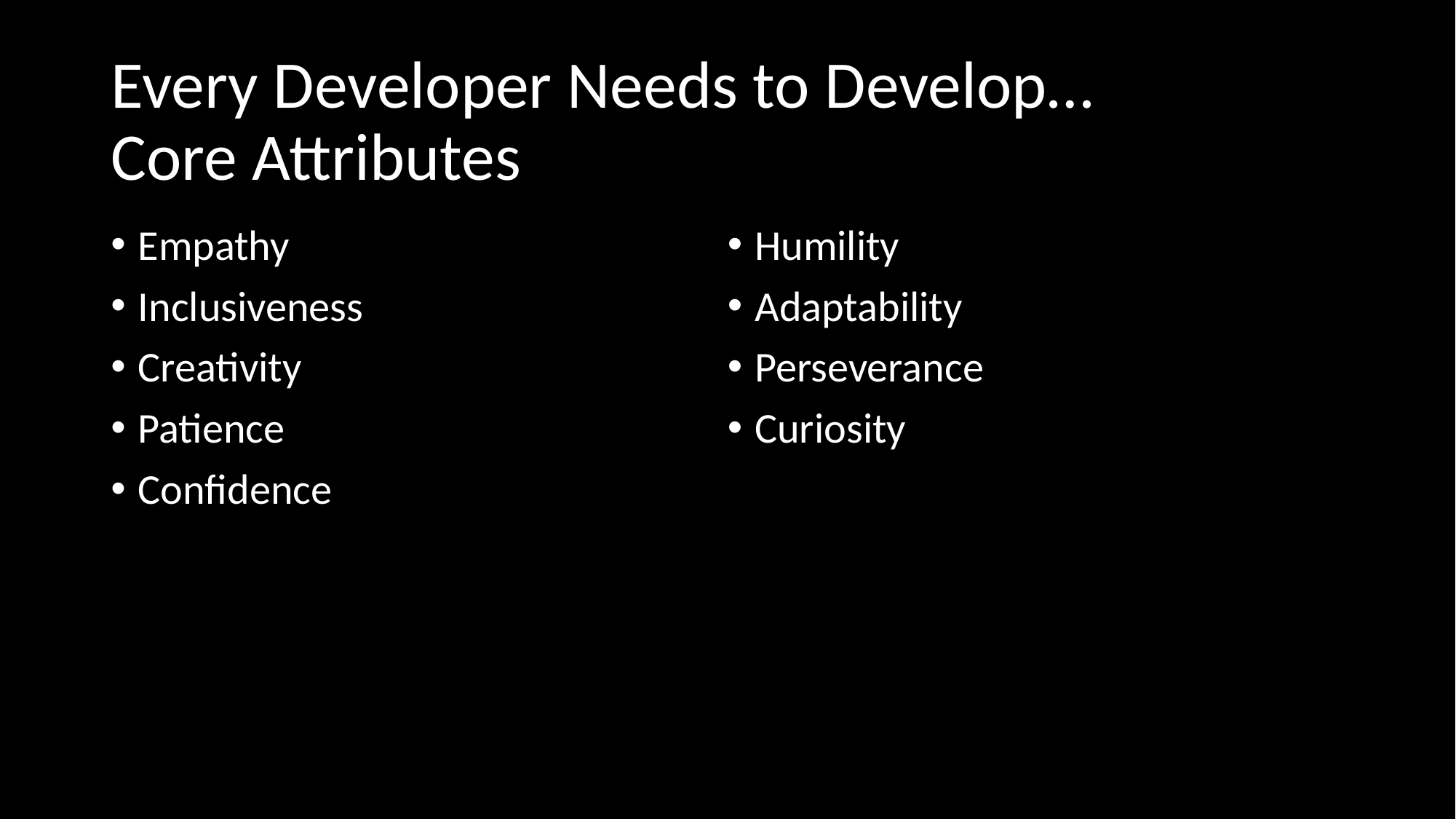

# Every Developer Needs to Develop… Core Attributes
Empathy
Inclusiveness
Creativity
Patience
Confidence

Humility
Adaptability
Perseverance
Curiosity